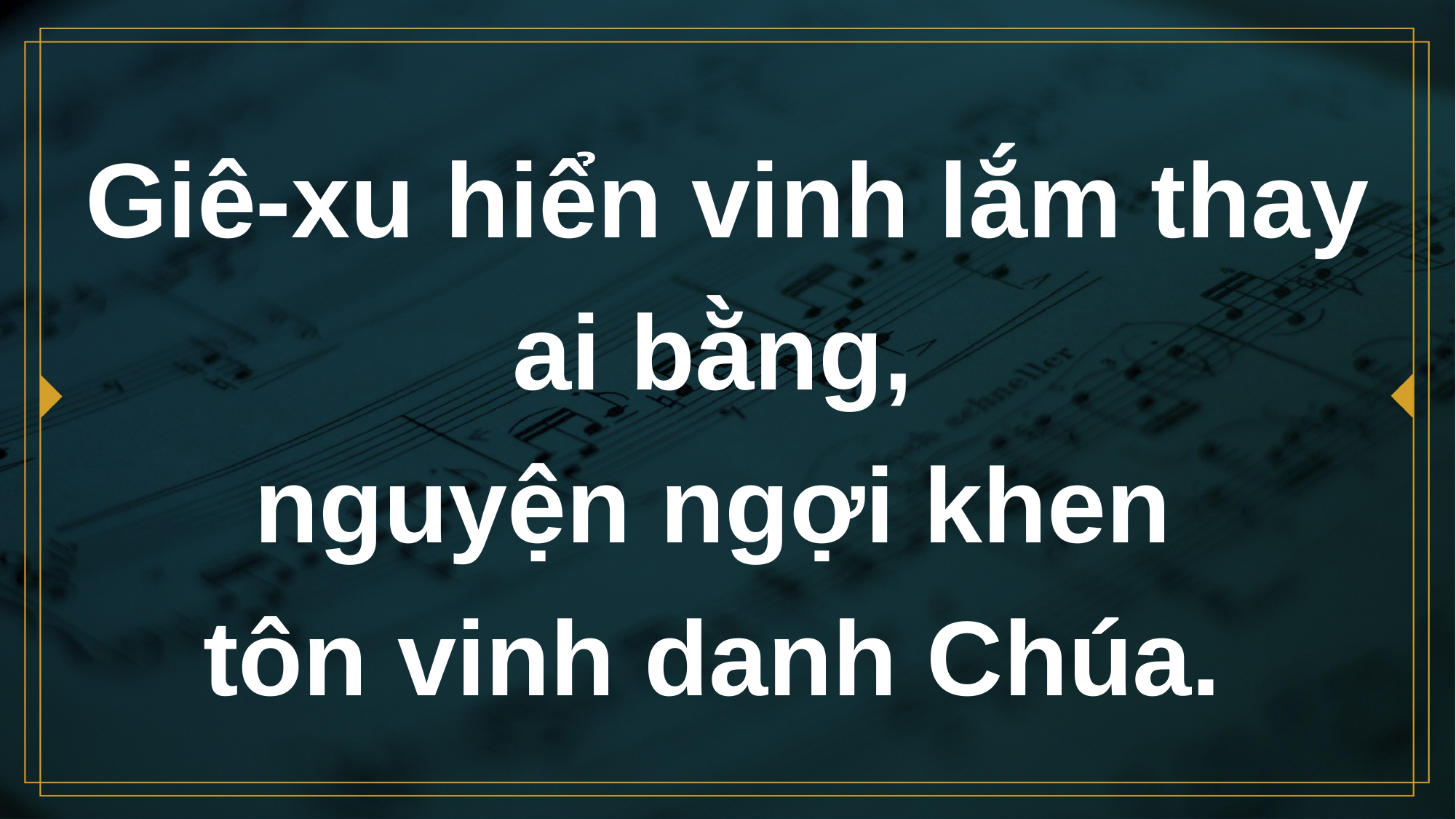

# Giê-xu hiển vinh lắm thay ai bằng,
nguyện ngợi khen
tôn vinh danh Chúa.